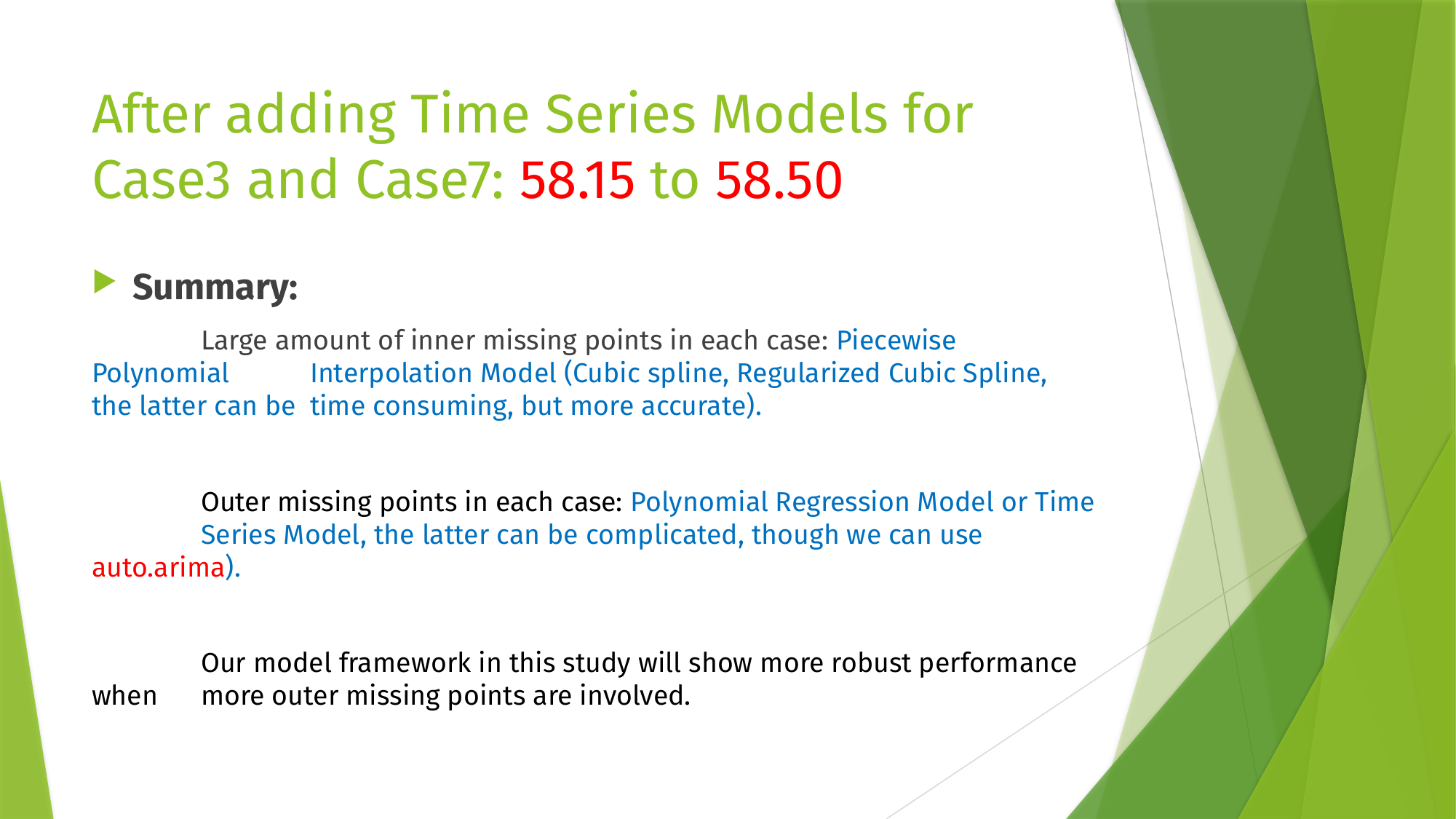

# After adding Time Series Models for Case3 and Case7: 58.15 to 58.50
Summary:
	Large amount of inner missing points in each case: Piecewise Polynomial 	Interpolation Model (Cubic spline, Regularized Cubic Spline, the latter can be 	time consuming, but more accurate).

	Outer missing points in each case: Polynomial Regression Model or Time 	Series Model, the latter can be complicated, though we can use auto.arima).

	Our model framework in this study will show more robust performance when 	more outer missing points are involved.